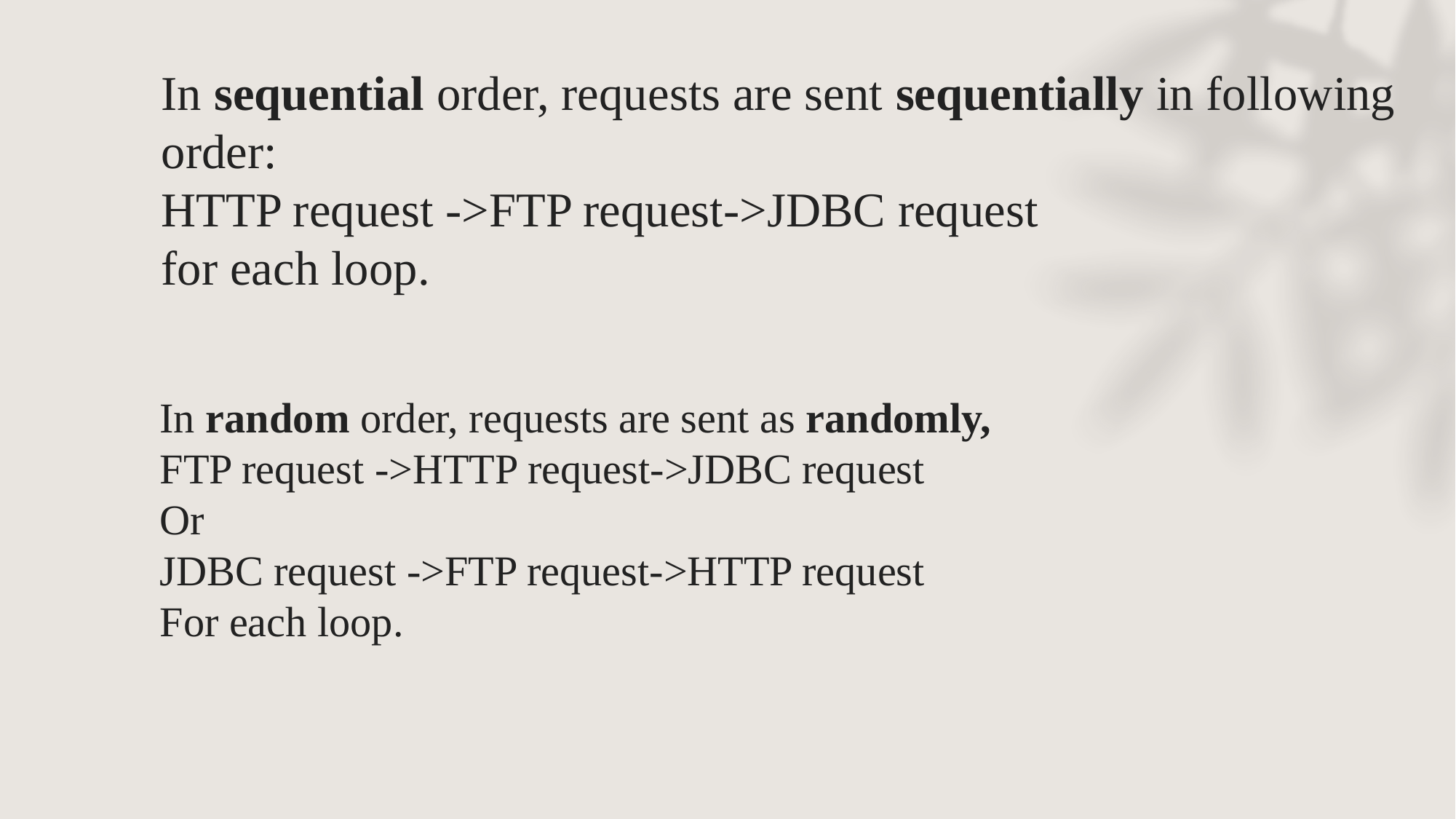

In sequential order, requests are sent sequentially in following order:
HTTP request ->FTP request->JDBC request
for each loop.
In random order, requests are sent as randomly,
FTP request ->HTTP request->JDBC request
Or
JDBC request ->FTP request->HTTP request
For each loop.